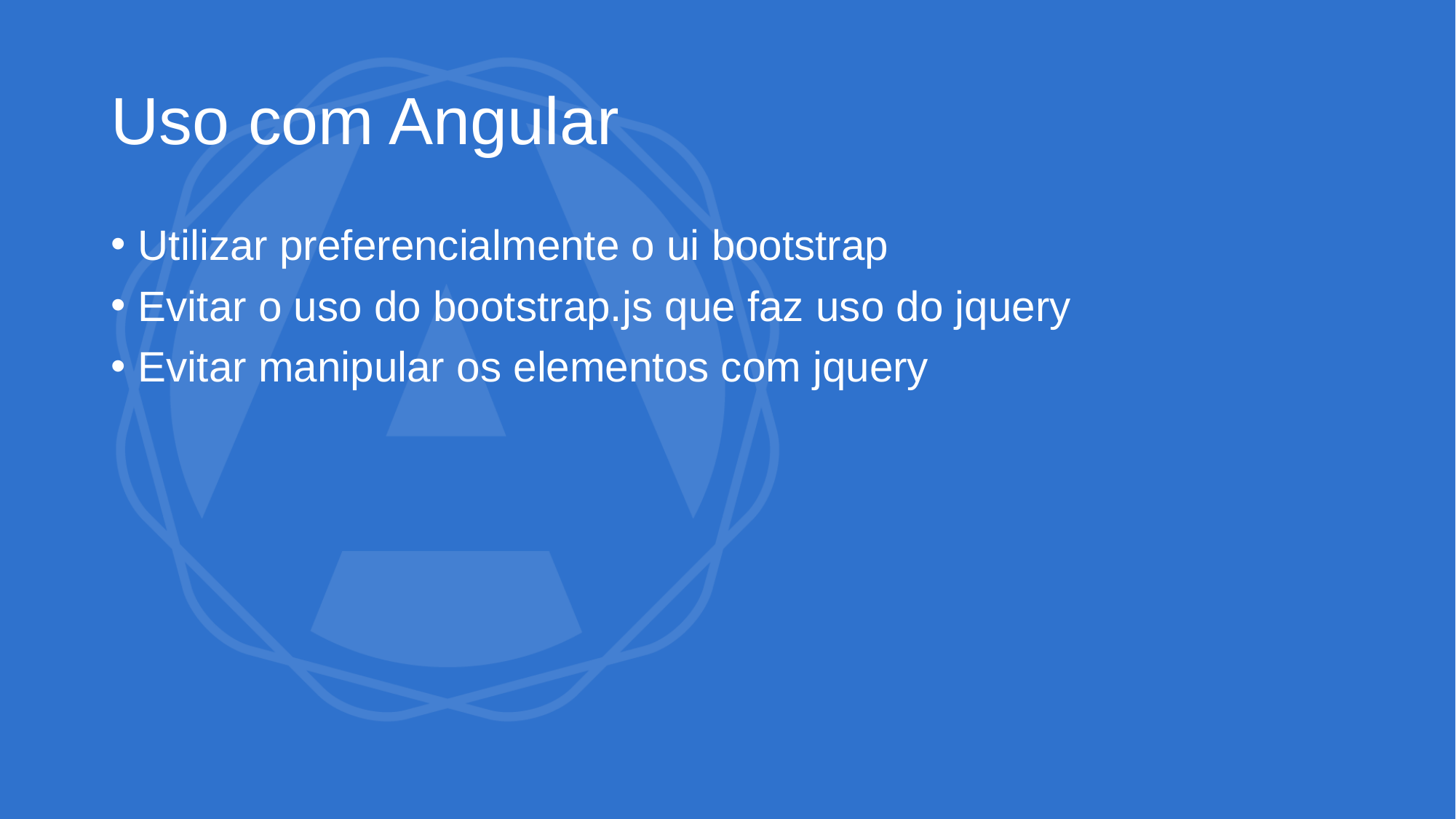

# Uso com Angular
Utilizar preferencialmente o ui bootstrap
Evitar o uso do bootstrap.js que faz uso do jquery
Evitar manipular os elementos com jquery